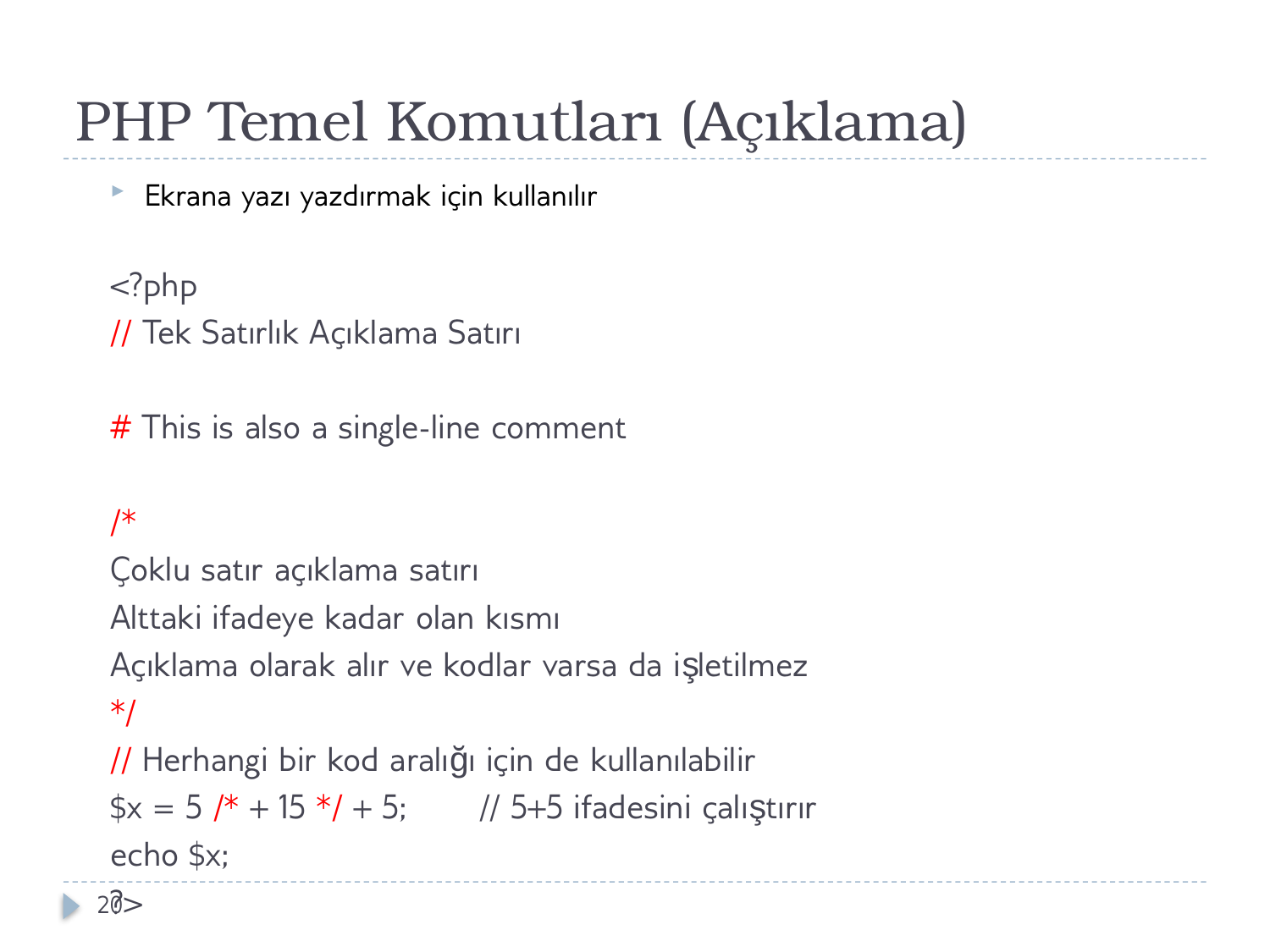

# PHP Temel Komutları (Açıklama)
Ekrana yazı yazdırmak için kullanılır

<?php
// Tek Satırlık Açıklama Satırı

# This is also a single-line comment

/*
Çoklu satır açıklama satırı
Alttaki ifadeye kadar olan kısmı
Açıklama olarak alır ve kodlar varsa da işletilmez
*/
// Herhangi bir kod aralığı için de kullanılabilir
$x = 5 /* + 15 */ + 5;       // 5+5 ifadesini çalıştırır
echo $x;
?>

20